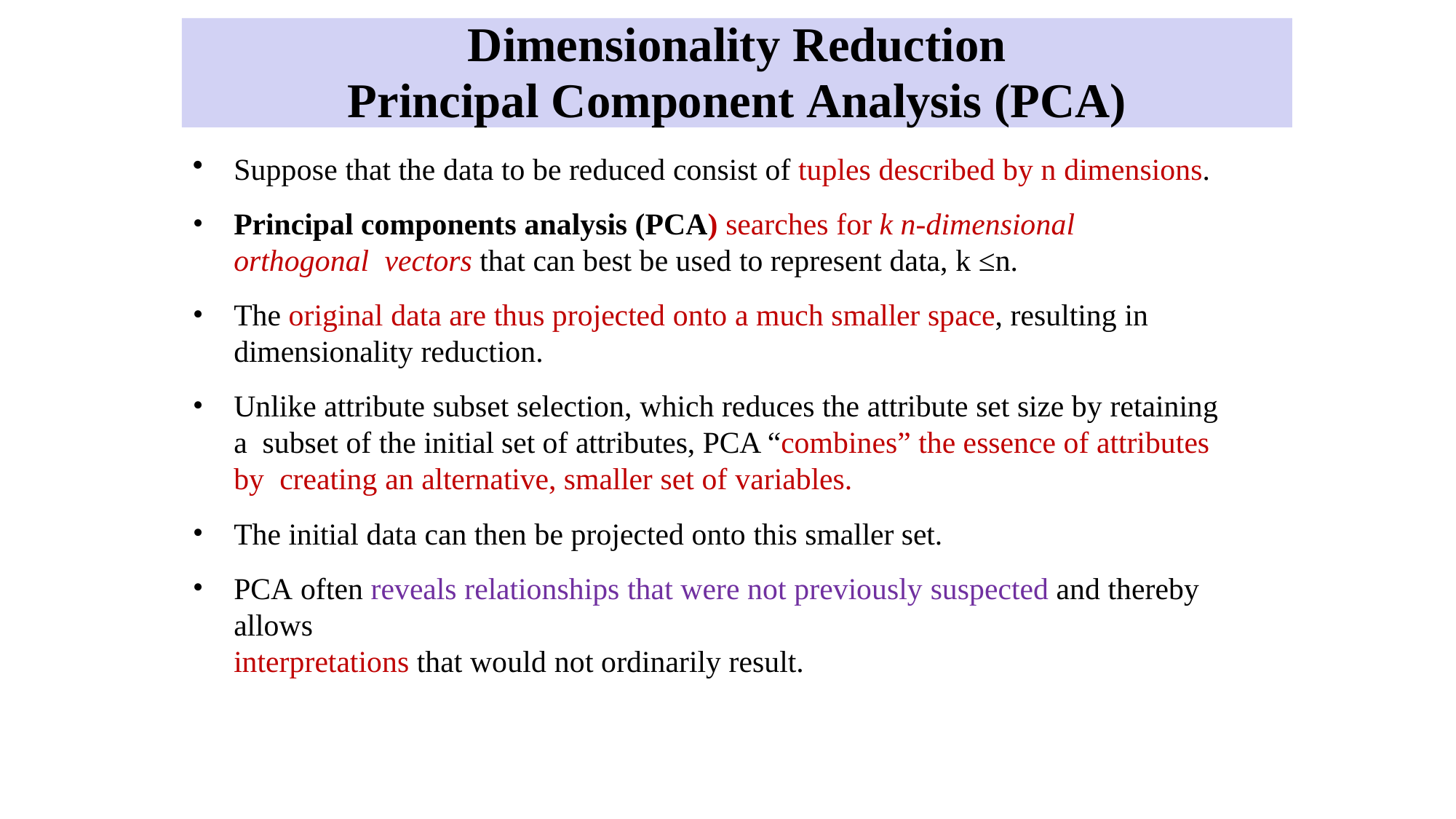

Dimensionality Reduction
Principal Component Analysis (PCA)
Suppose that the data to be reduced consist of tuples described by n dimensions.
Principal components analysis (PCA) searches for k n-dimensional orthogonal  vectors that can best be used to represent data, k ≤n.
The original data are thus projected onto a much smaller space, resulting in
dimensionality reduction.
Unlike attribute subset selection, which reduces the attribute set size by retaining a  subset of the initial set of attributes, PCA “combines” the essence of attributes by  creating an alternative, smaller set of variables.
The initial data can then be projected onto this smaller set.
PCA often reveals relationships that were not previously suspected and thereby allows
interpretations that would not ordinarily result.